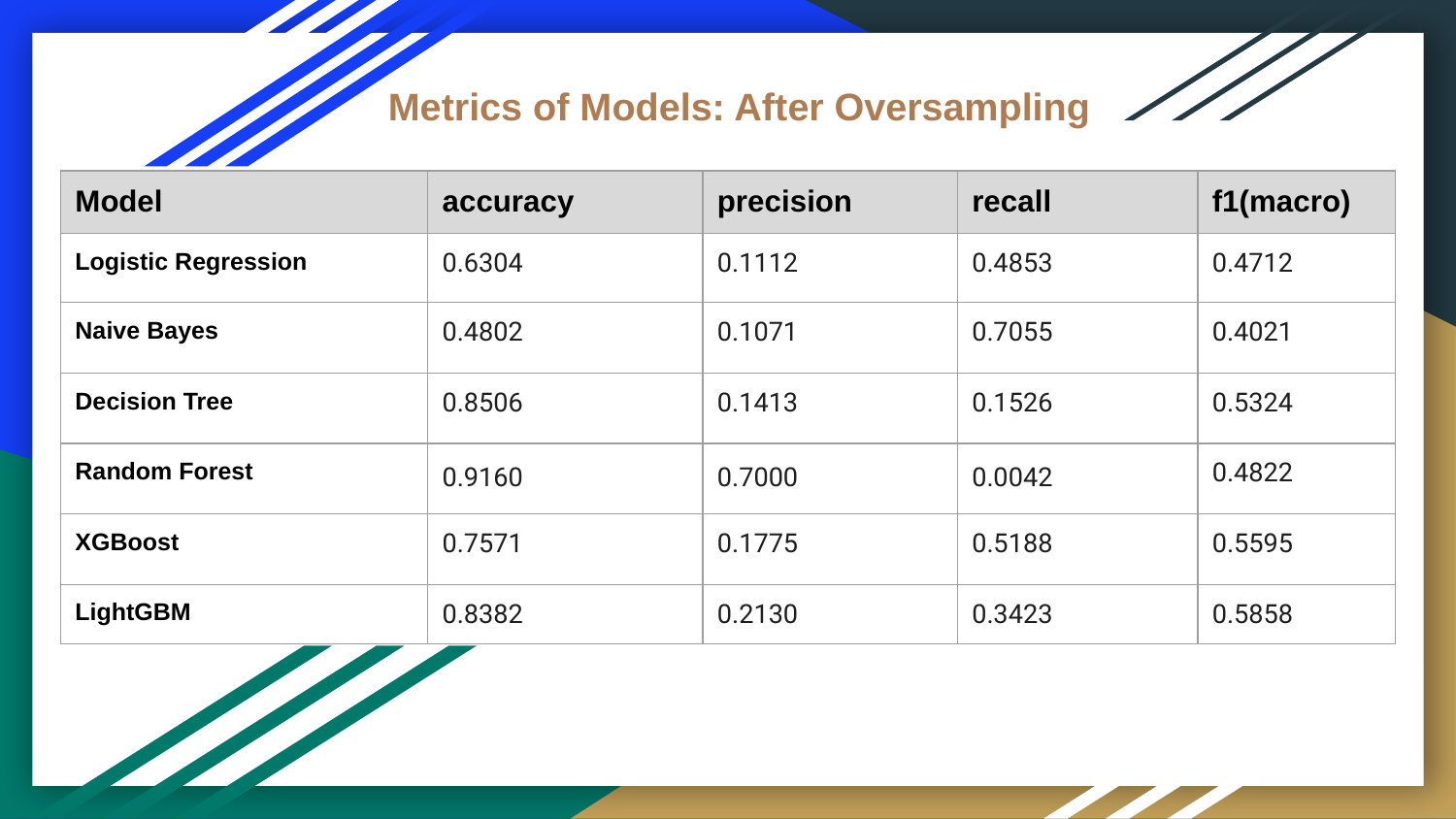

Metrics of Models: After Oversampling
| Model | accuracy | precision | recall | f1(macro) |
| --- | --- | --- | --- | --- |
| Logistic Regression | 0.6304 | 0.1112 | 0.4853 | 0.4712 |
| Naive Bayes | 0.4802 | 0.1071 | 0.7055 | 0.4021 |
| Decision Tree | 0.8506 | 0.1413 | 0.1526 | 0.5324 |
| Random Forest | 0.9160 | 0.7000 | 0.0042 | 0.4822 |
| XGBoost | 0.7571 | 0.1775 | 0.5188 | 0.5595 |
| LightGBM | 0.8382 | 0.2130 | 0.3423 | 0.5858 |